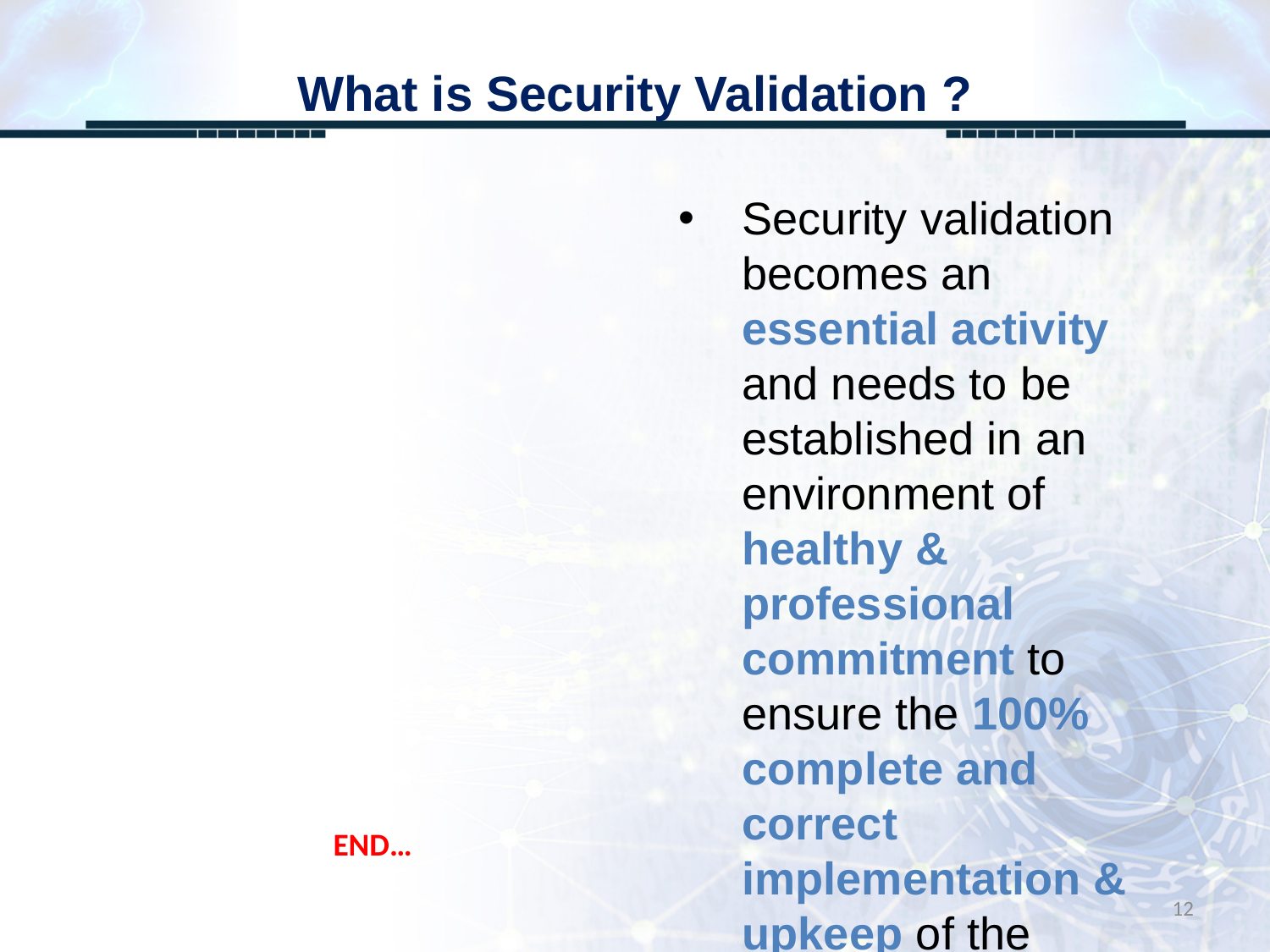

# What is Security Validation ?
Security validation becomes an essential activity and needs to be established in an environment of healthy & professional commitment to ensure the 100% complete and correct implementation & upkeep of the controls
END…
12